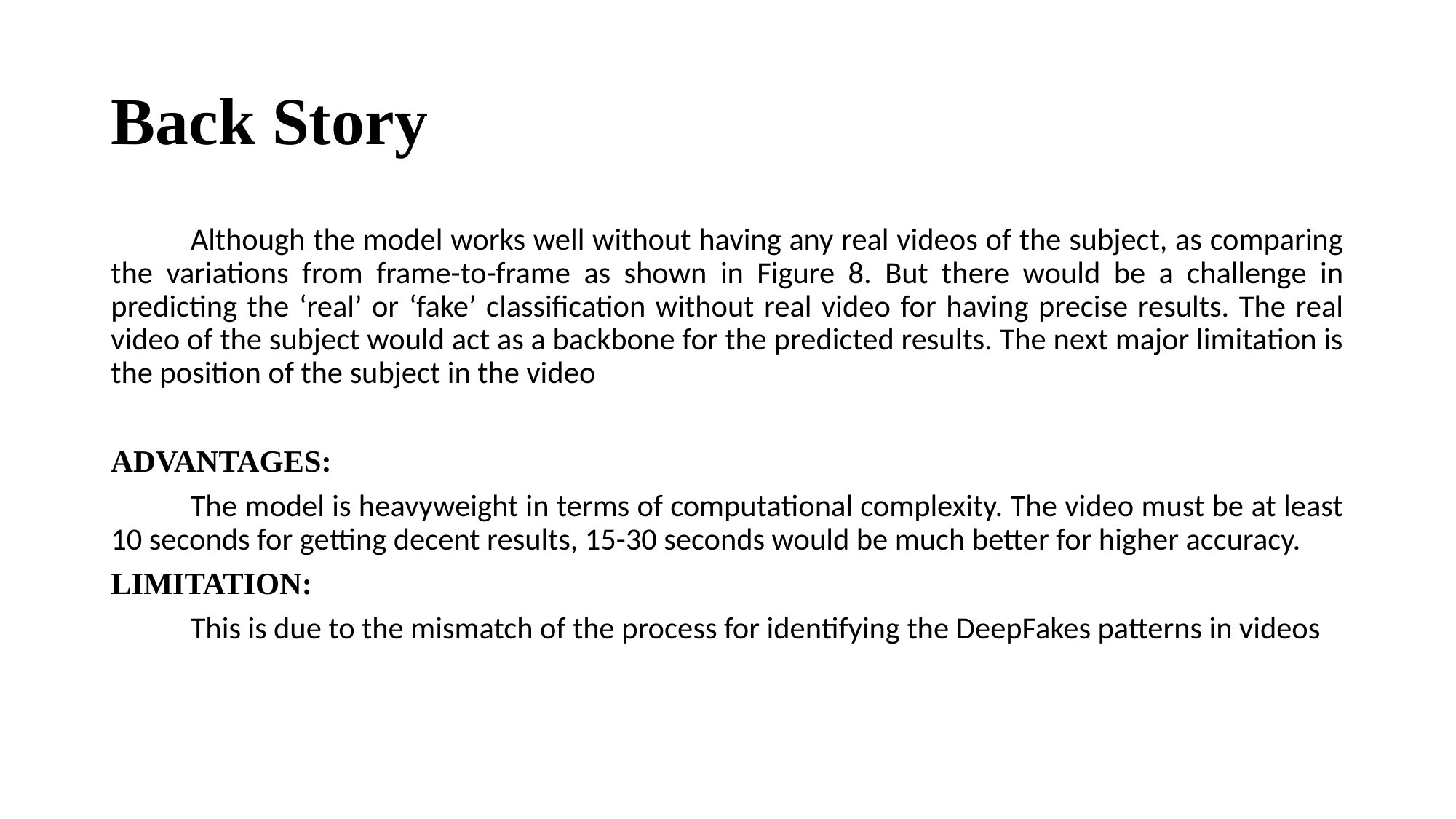

# Back Story
	Although the model works well without having any real videos of the subject, as comparing the variations from frame-to-frame as shown in Figure 8. But there would be a challenge in predicting the ‘real’ or ‘fake’ classification without real video for having precise results. The real video of the subject would act as a backbone for the predicted results. The next major limitation is the position of the subject in the video

ADVANTAGES:
	The model is heavyweight in terms of computational complexity. The video must be at least 10 seconds for getting decent results, 15-30 seconds would be much better for higher accuracy.
LIMITATION:
	This is due to the mismatch of the process for identifying the DeepFakes patterns in videos